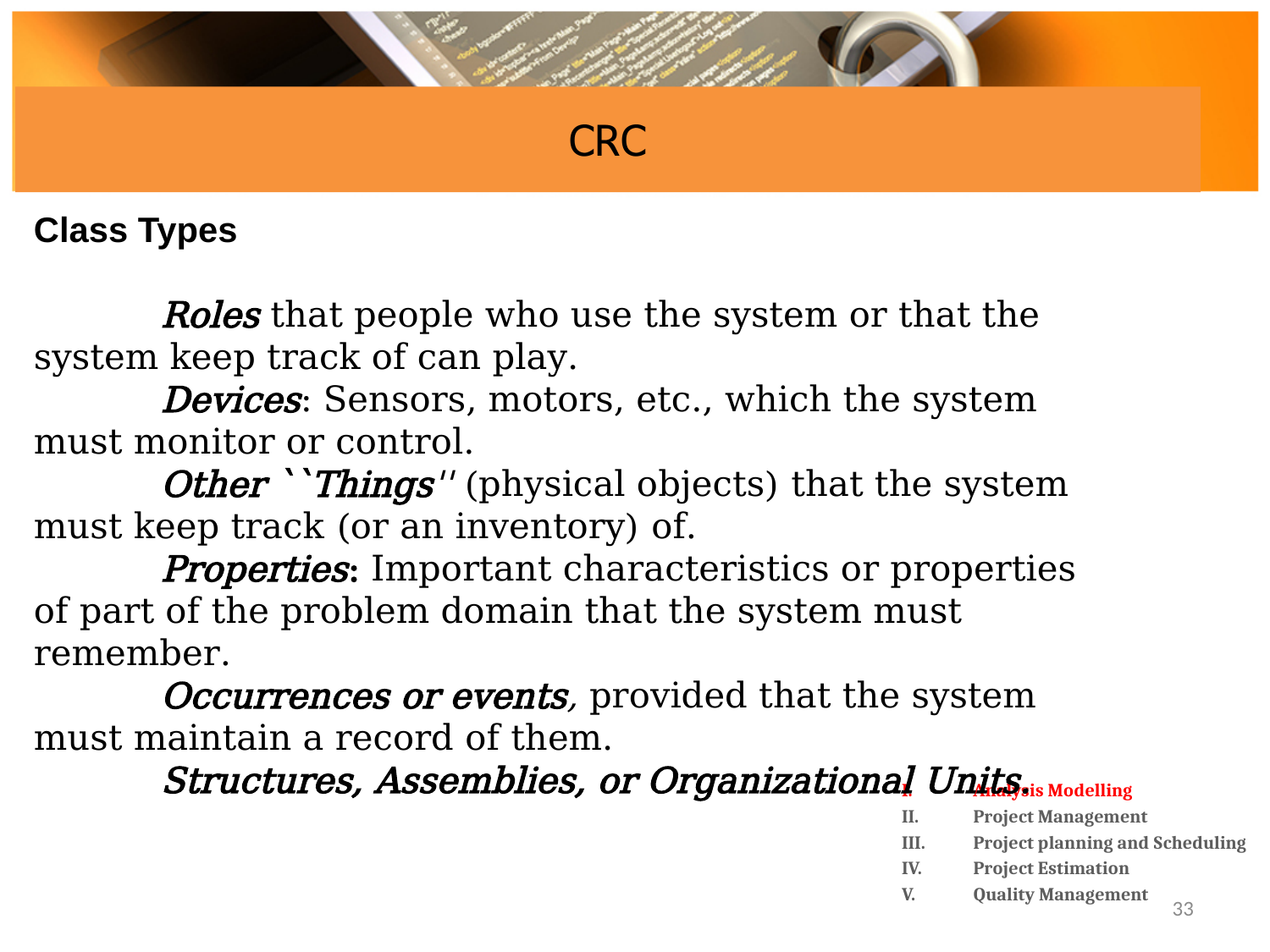

# CRC
Class Types

	Roles that people who use the system or that the system keep track of can play.
	Devices: Sensors, motors, etc., which the system must monitor or control.
	Other ``Things'' (physical objects) that the system must keep track (or an inventory) of.
	Properties: Important characteristics or properties of part of the problem domain that the system must remember.
	Occurrences or events, provided that the system must maintain a record of them.
	Structures, Assemblies, or Organizational Units.

Analysis Modelling
Project Management
Project planning and Scheduling
Project Estimation
Quality Management

33